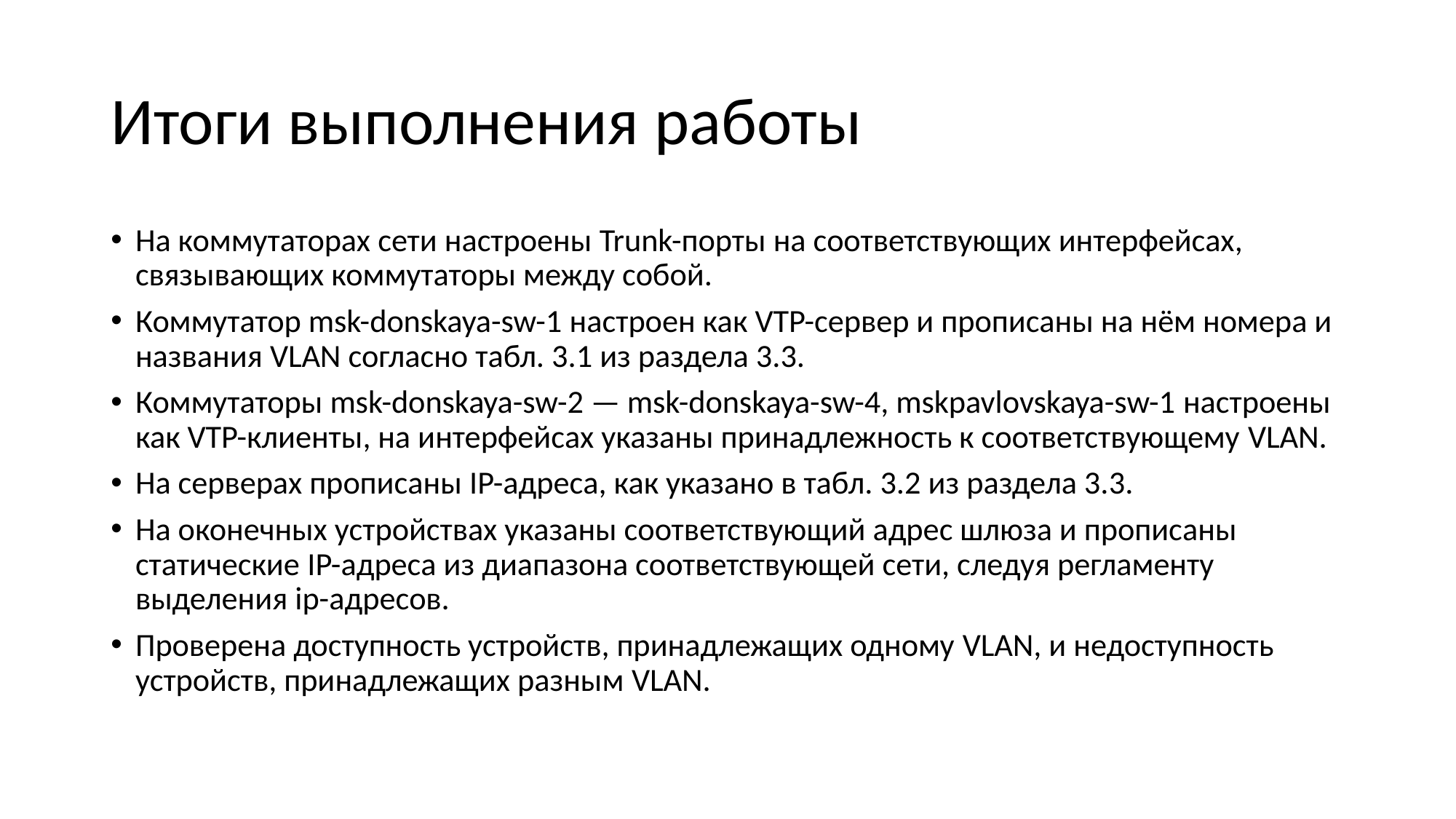

# Итоги выполнения работы
На коммутаторах сети настроены Trunk-порты на соответствующих интерфейсах, связывающих коммутаторы между собой.
Коммутатор msk-donskaya-sw-1 настроен как VTP-сервер и прописаны на нём номера и названия VLAN согласно табл. 3.1 из раздела 3.3.
Коммутаторы msk-donskaya-sw-2 — msk-donskaya-sw-4, mskpavlovskaya-sw-1 настроены как VTP-клиенты, на интерфейсах указаны принадлежность к соответствующему VLAN.
На серверах прописаны IP-адреса, как указано в табл. 3.2 из раздела 3.3.
На оконечных устройствах указаны соответствующий адрес шлюза и прописаны статические IP-адреса из диапазона соответствующей сети, следуя регламенту выделения ip-адресов.
Проверена доступность устройств, принадлежащих одному VLAN, и недоступность устройств, принадлежащих разным VLAN.